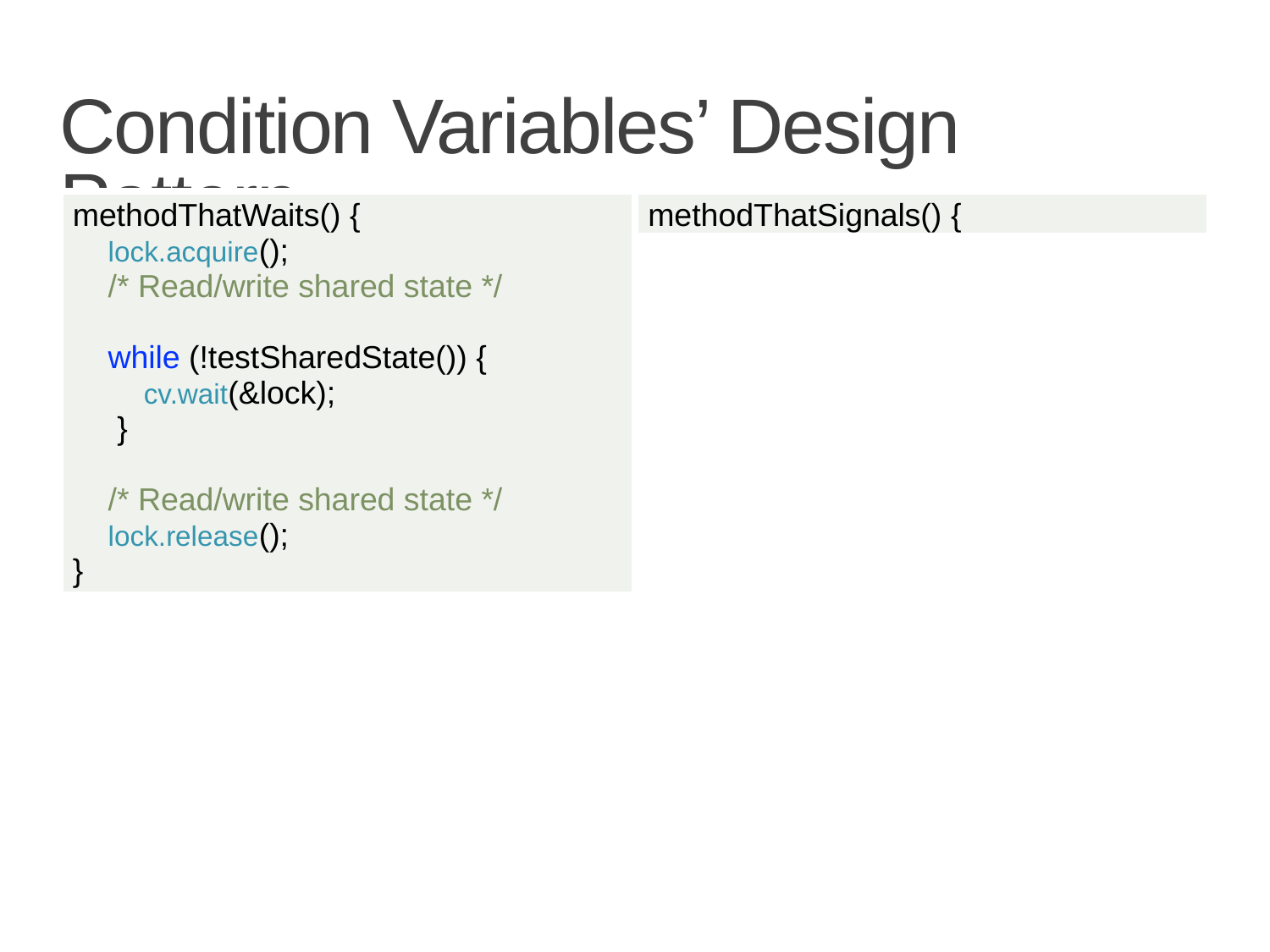

# Condition Variables’ Design Pattern
| methodThatWaits() { lock.acquire(); /\* Read/write shared state \*/ while (!testSharedState()) { cv.wait(&lock); } /\* Read/write shared state \*/ lock.release(); } | methodThatSignals() { lock.acquire(); /\* Read/write shared state \*/ if (testSharedState()) cv.signal(&lock); /\* Read/write shared state \*/ lock.release(); } |
| --- | --- |